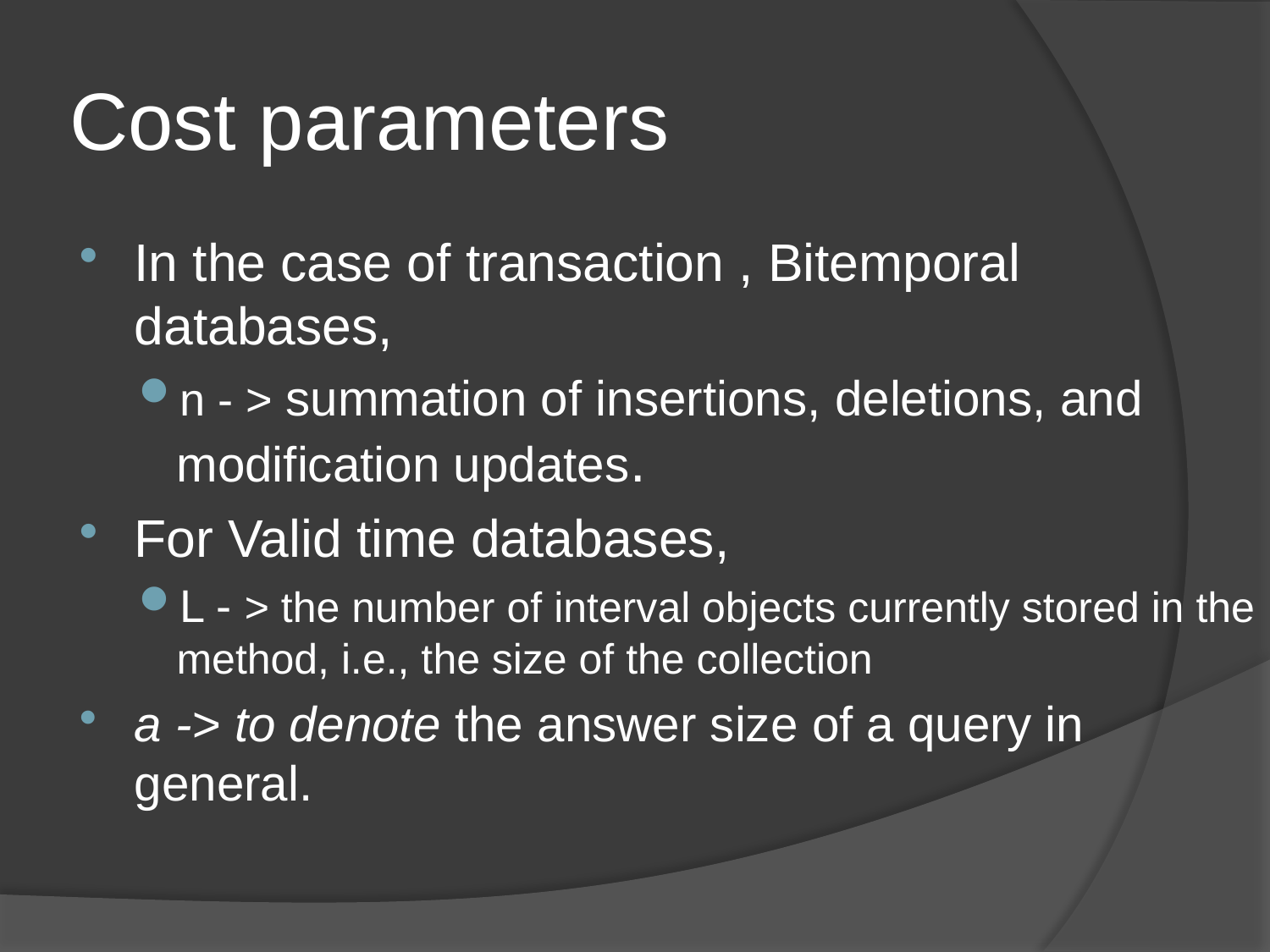

# Cost parameters
In the case of transaction , Bitemporal databases,
n - > summation of insertions, deletions, and modification updates.
For Valid time databases,
L - > the number of interval objects currently stored in the method, i.e., the size of the collection
a -> to denote the answer size of a query in general.